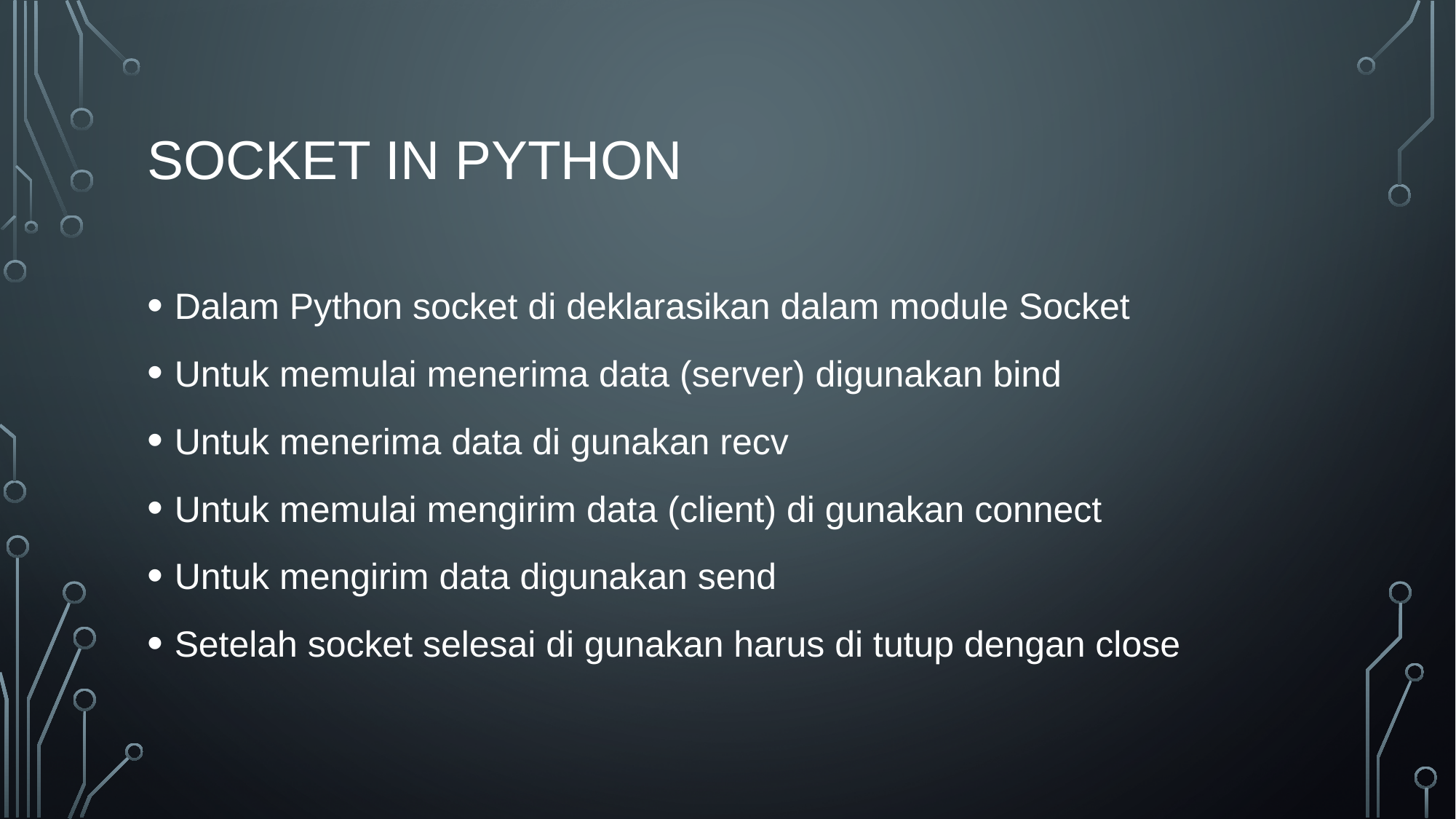

# Socket in Python
Dalam Python socket di deklarasikan dalam module Socket
Untuk memulai menerima data (server) digunakan bind
Untuk menerima data di gunakan recv
Untuk memulai mengirim data (client) di gunakan connect
Untuk mengirim data digunakan send
Setelah socket selesai di gunakan harus di tutup dengan close